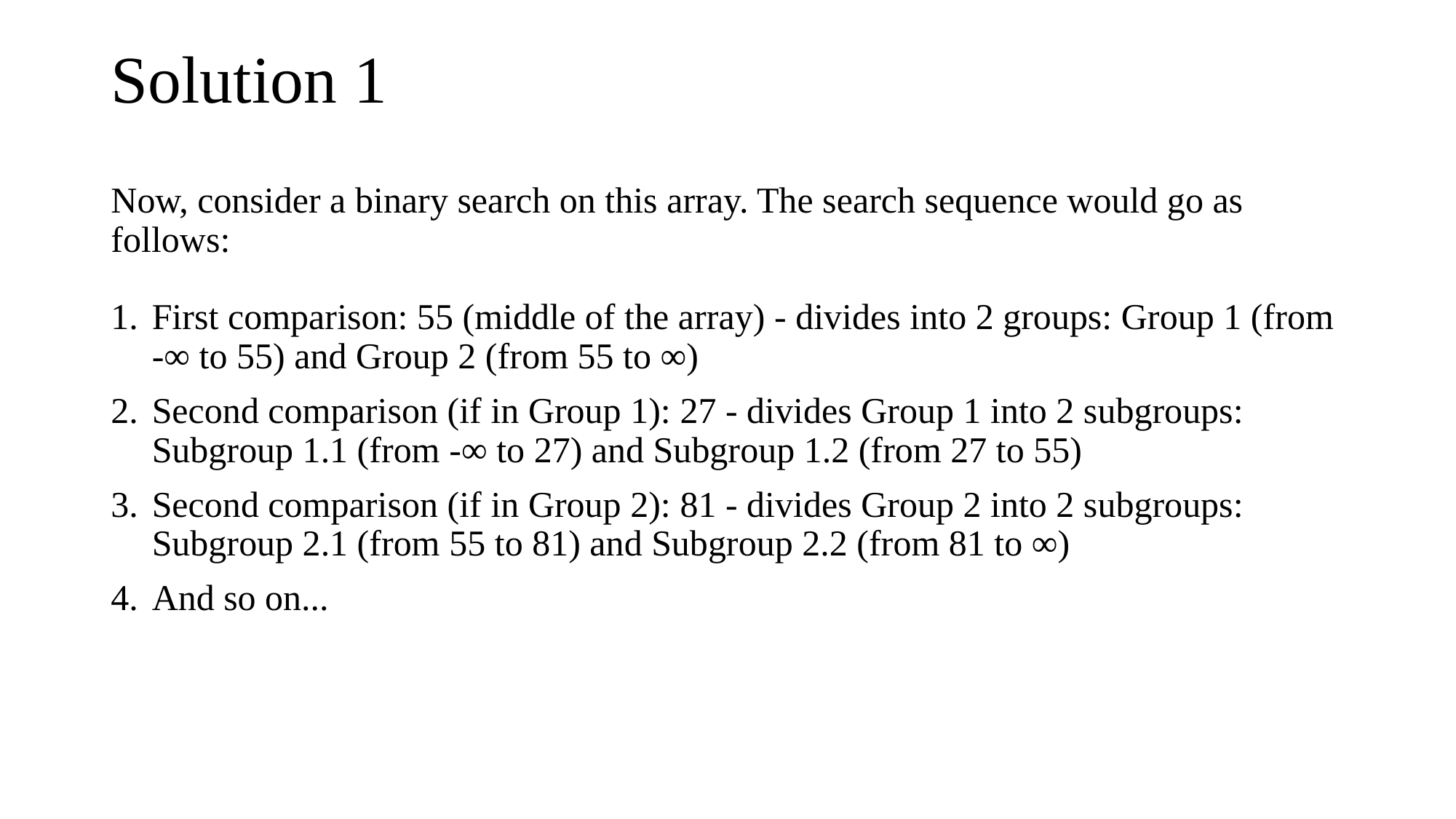

# Solution 1
Now, consider a binary search on this array. The search sequence would go as follows:
First comparison: 55 (middle of the array) - divides into 2 groups: Group 1 (from -∞ to 55) and Group 2 (from 55 to ∞)
Second comparison (if in Group 1): 27 - divides Group 1 into 2 subgroups: Subgroup 1.1 (from -∞ to 27) and Subgroup 1.2 (from 27 to 55)
Second comparison (if in Group 2): 81 - divides Group 2 into 2 subgroups: Subgroup 2.1 (from 55 to 81) and Subgroup 2.2 (from 81 to ∞)
And so on...